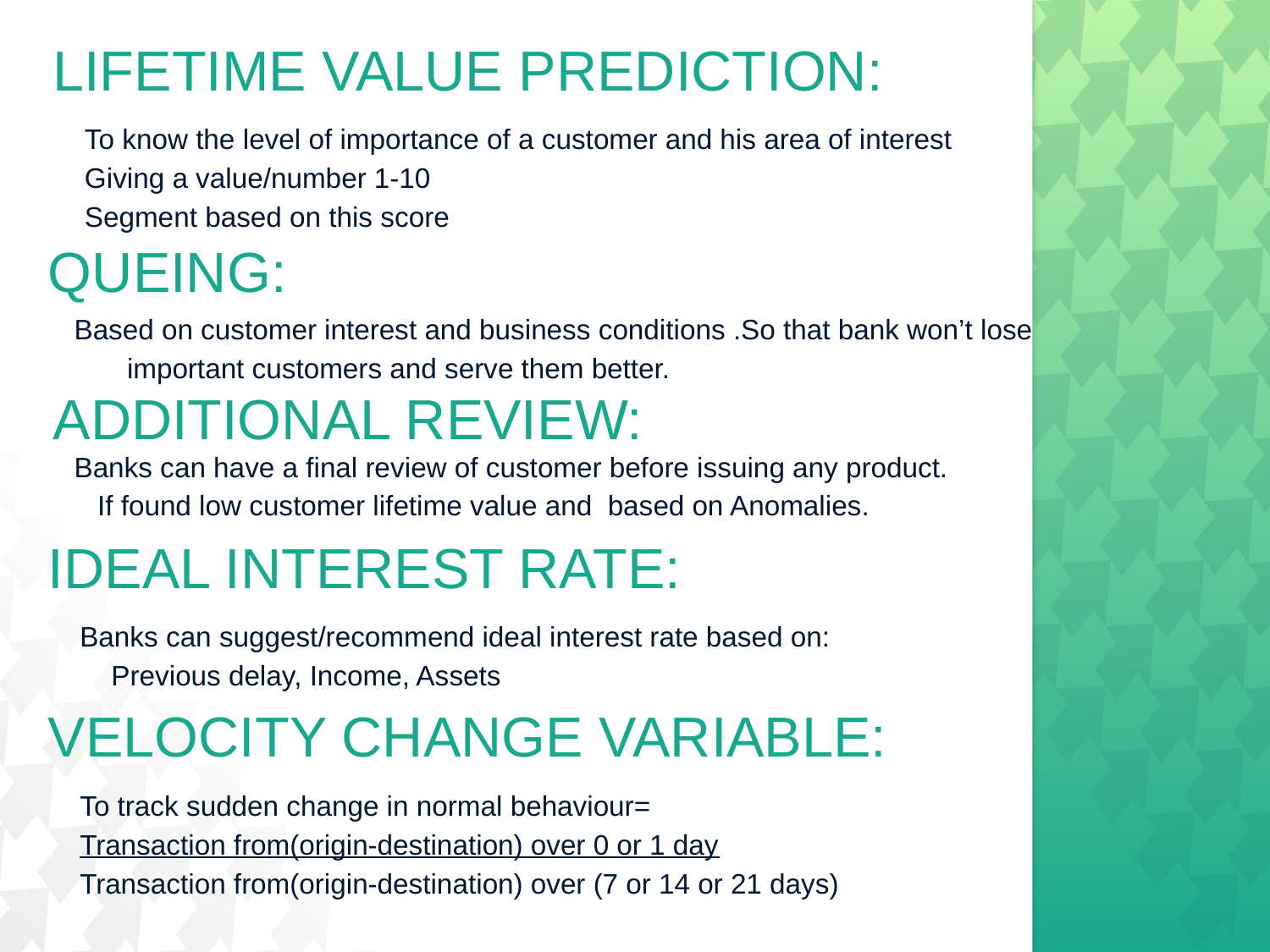

# LIFETIME VALUE PREDICTION:
To know the level of importance of a customer and his area of interest
Giving a value/number 1-10
Segment based on this score
QUEING:
Based on customer interest and business conditions .So that bank won’t lose  important customers and serve them better.
ADDITIONAL REVIEW:
Banks can have a final review of customer before issuing any product.
   If found low customer lifetime value and  based on Anomalies.
IDEAL INTEREST RATE:
Banks can suggest/recommend ideal interest rate based on:
    Previous delay, Income, Assets
VELOCITY CHANGE VARIABLE:
To track sudden change in normal behaviour=
Transaction from(origin-destination) over 0 or 1 day
Transaction from(origin-destination) over (7 or 14 or 21 days)